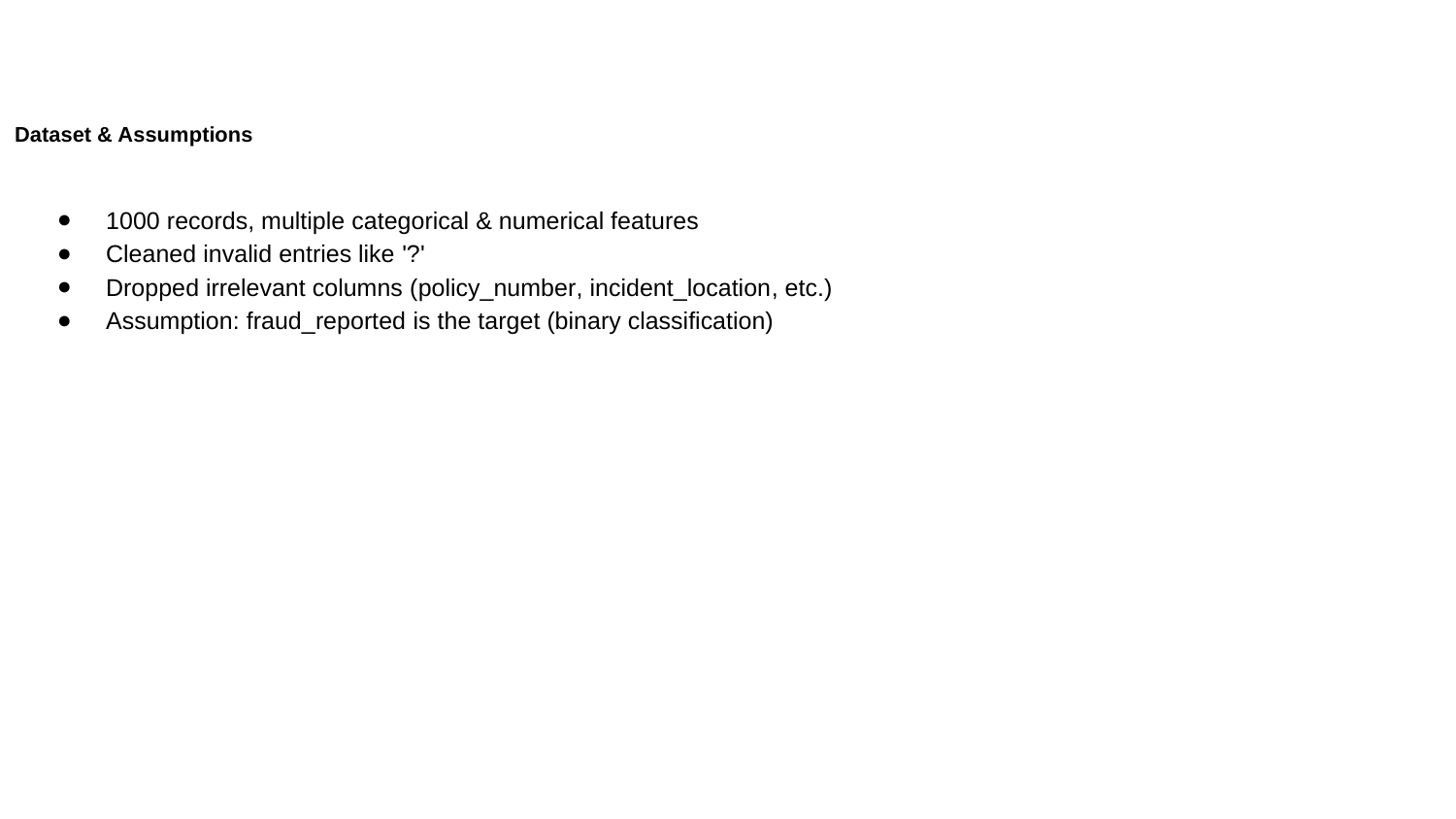

# Problem Statement
Problem Statement
Dataset & Assumptions
1000 records, multiple categorical & numerical features
Cleaned invalid entries like '?'
Dropped irrelevant columns (policy_number, incident_location, etc.)
Assumption: fraud_reported is the target (binary classification)